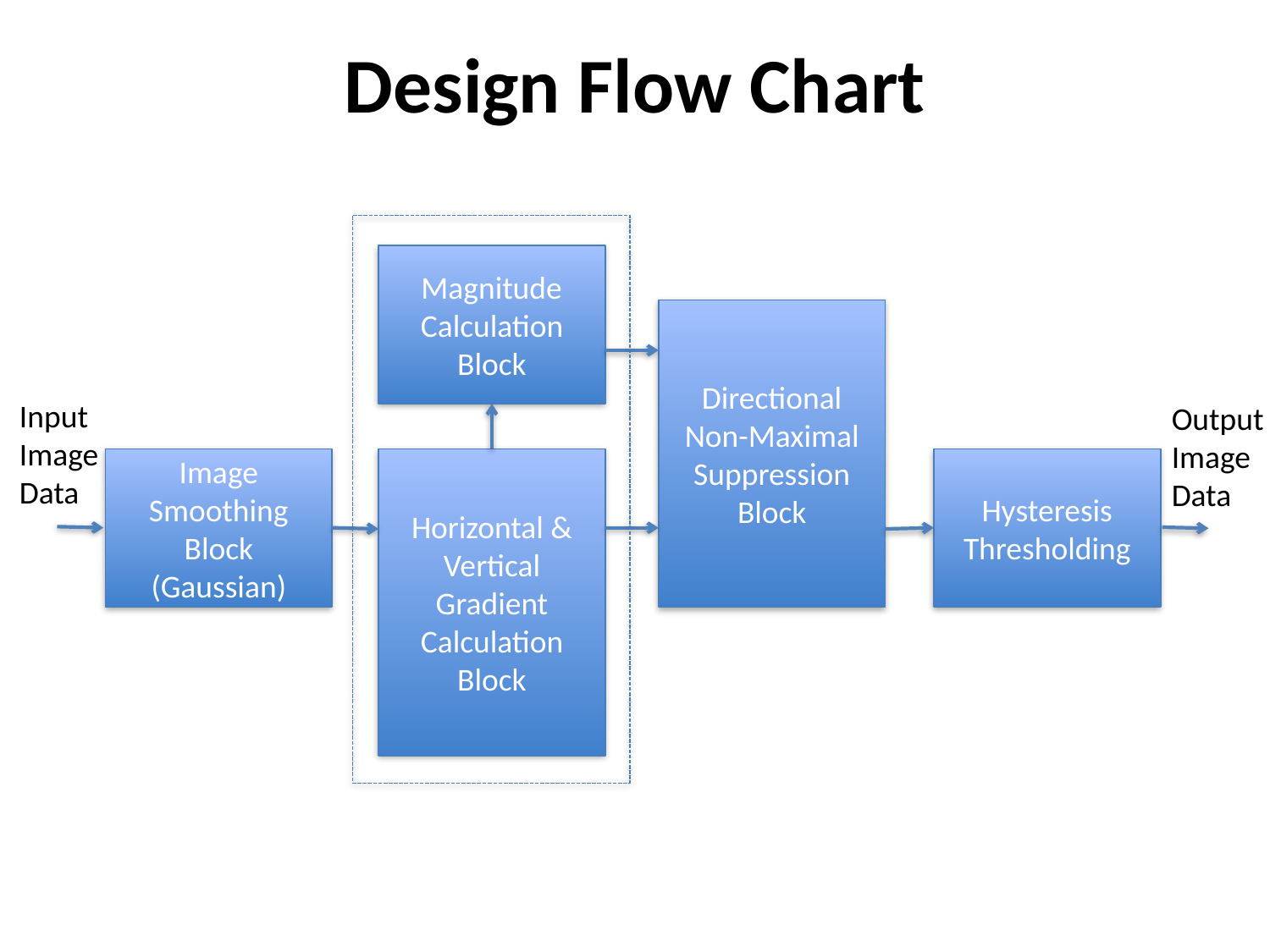

# Design Flow Chart

Magnitude Calculation Block
Directional Non-Maximal Suppression Block
Input Image
Data
Output Image Data
Image Smoothing Block (Gaussian)
Horizontal & Vertical Gradient Calculation Block
Hysteresis Thresholding